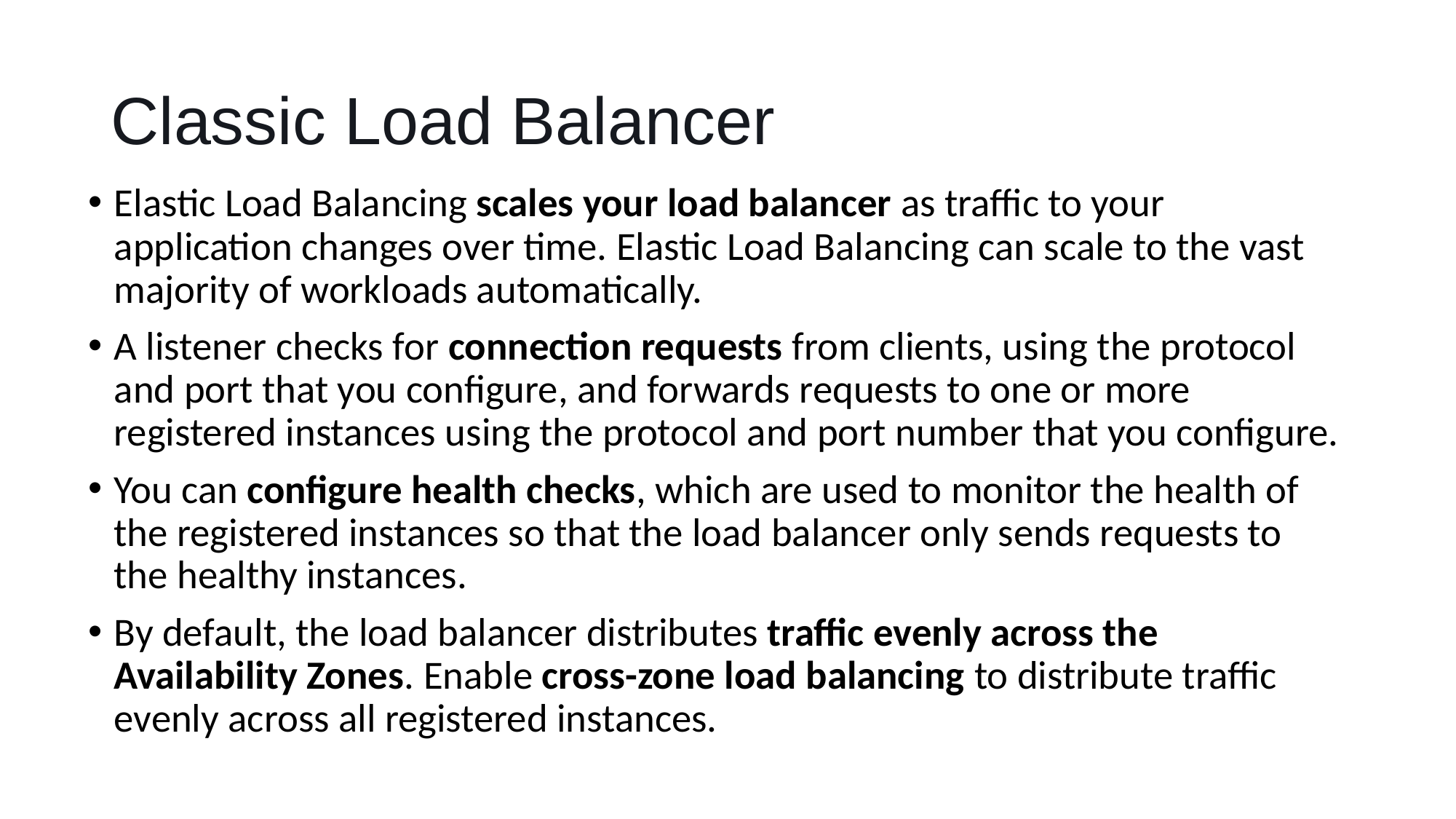

# Classic Load Balancer
Elastic Load Balancing scales your load balancer as traffic to your application changes over time. Elastic Load Balancing can scale to the vast majority of workloads automatically.
A listener checks for connection requests from clients, using the protocol and port that you configure, and forwards requests to one or more registered instances using the protocol and port number that you configure.
You can configure health checks, which are used to monitor the health of the registered instances so that the load balancer only sends requests to the healthy instances.
By default, the load balancer distributes traffic evenly across the Availability Zones. Enable cross-zone load balancing to distribute traffic evenly across all registered instances.